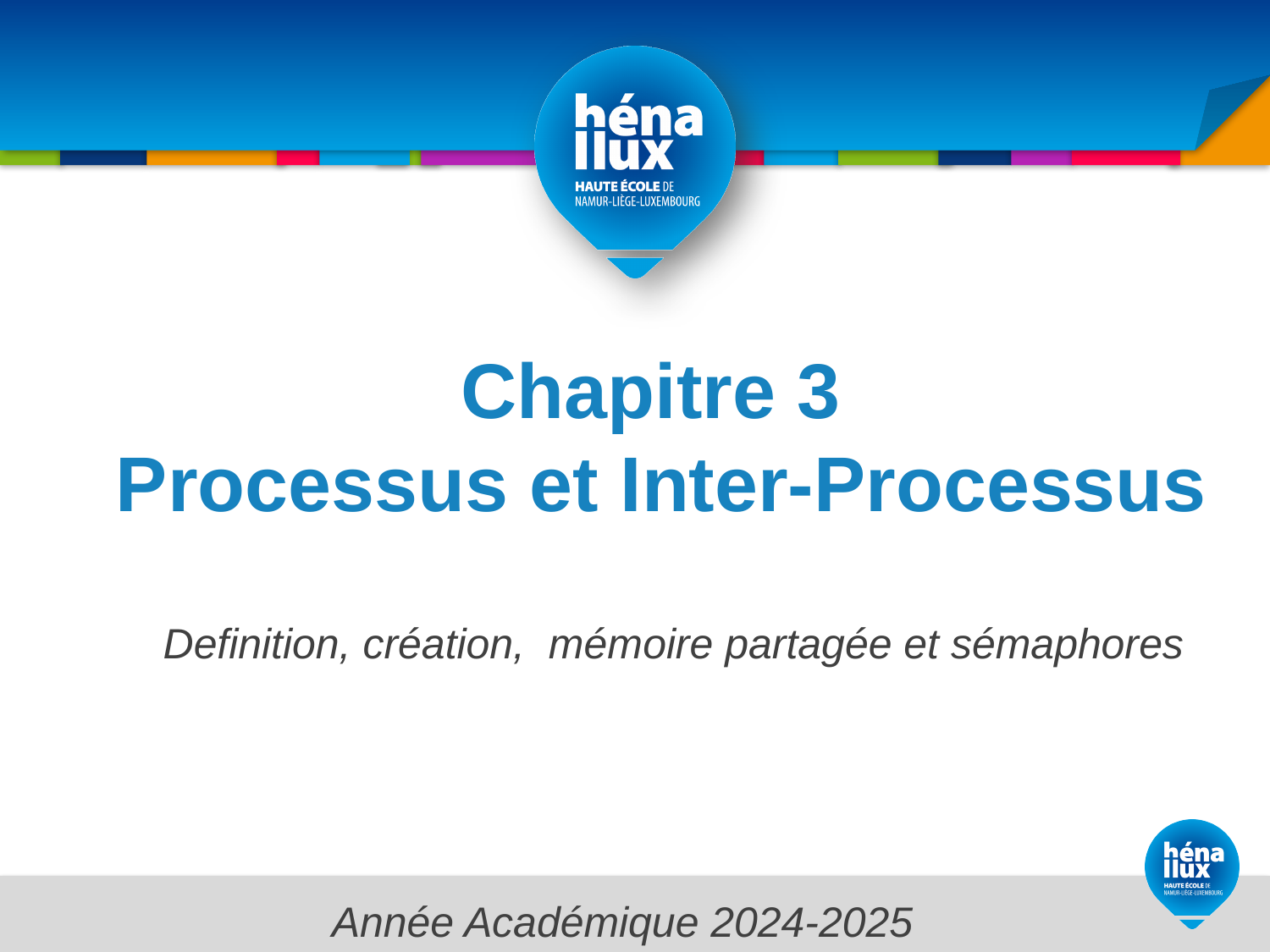

# Chapitre 3 Processus et Inter-Processus
 Definition, création,  mémoire partagée et sémaphores
Année Académique 2024-2025